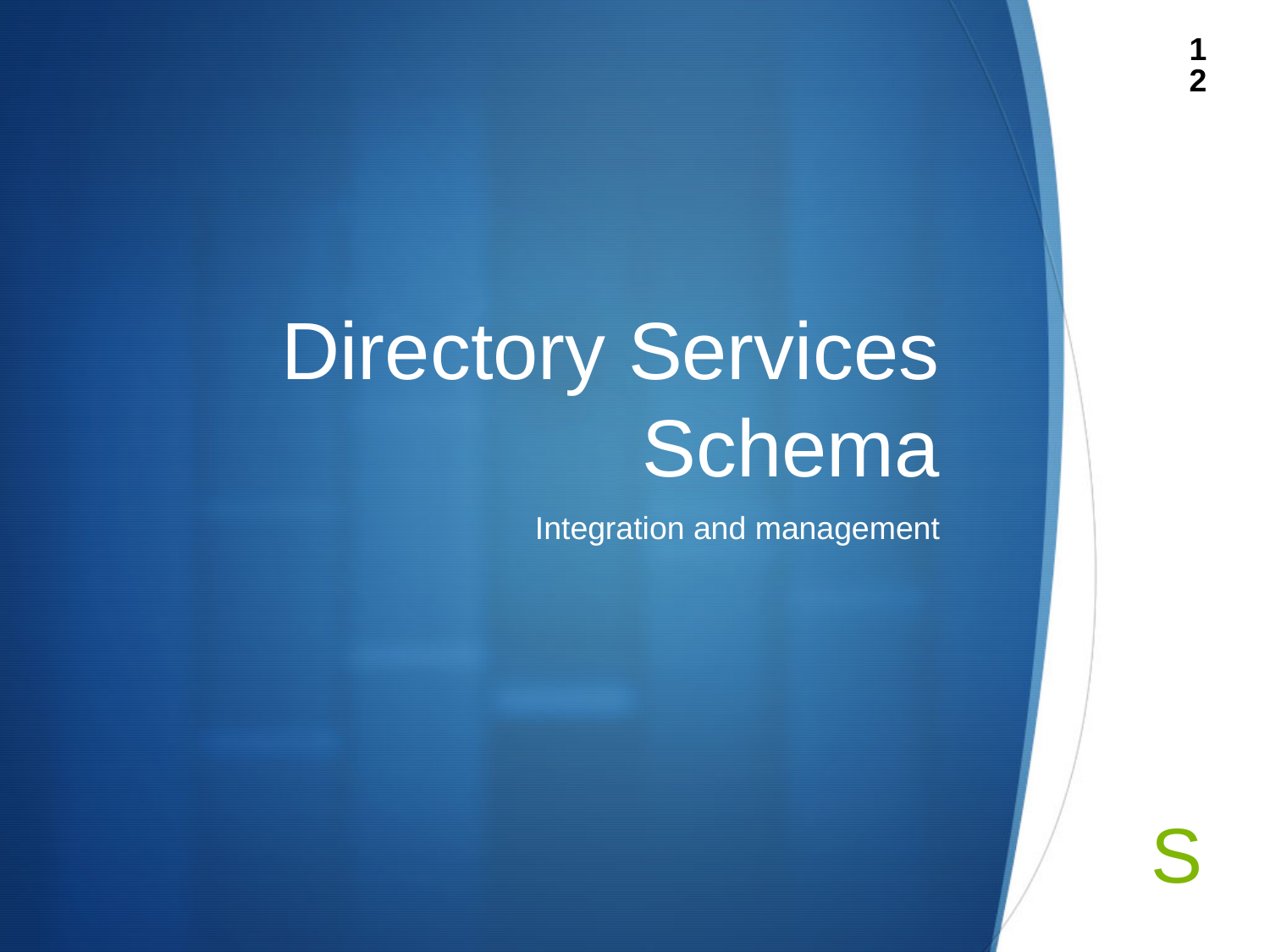

12
# Directory Services Schema
Integration and management